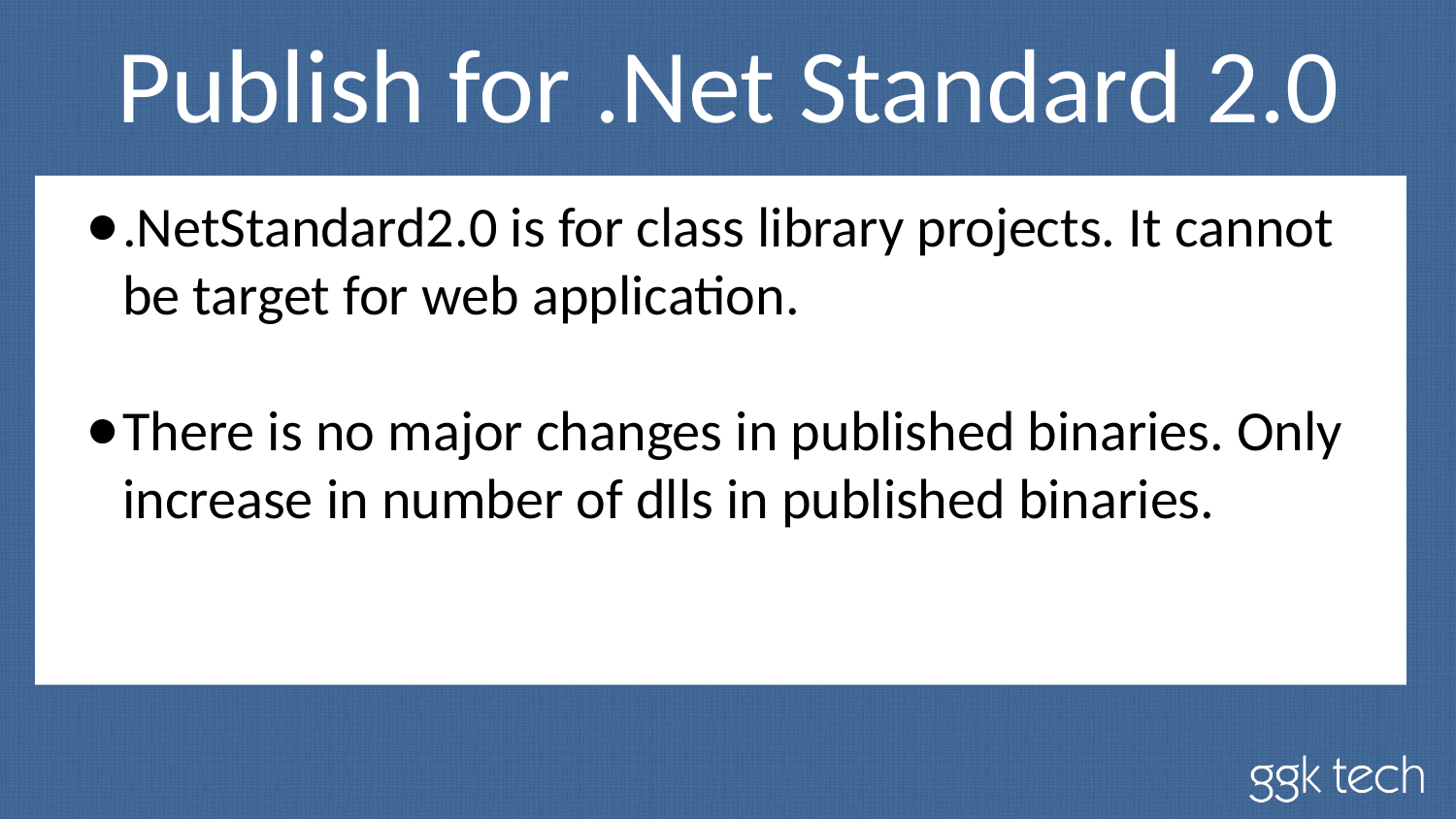

# Publish for .Net Standard 2.0
.NetStandard2.0 is for class library projects. It cannot be target for web application.

There is no major changes in published binaries. Only increase in number of dlls in published binaries.